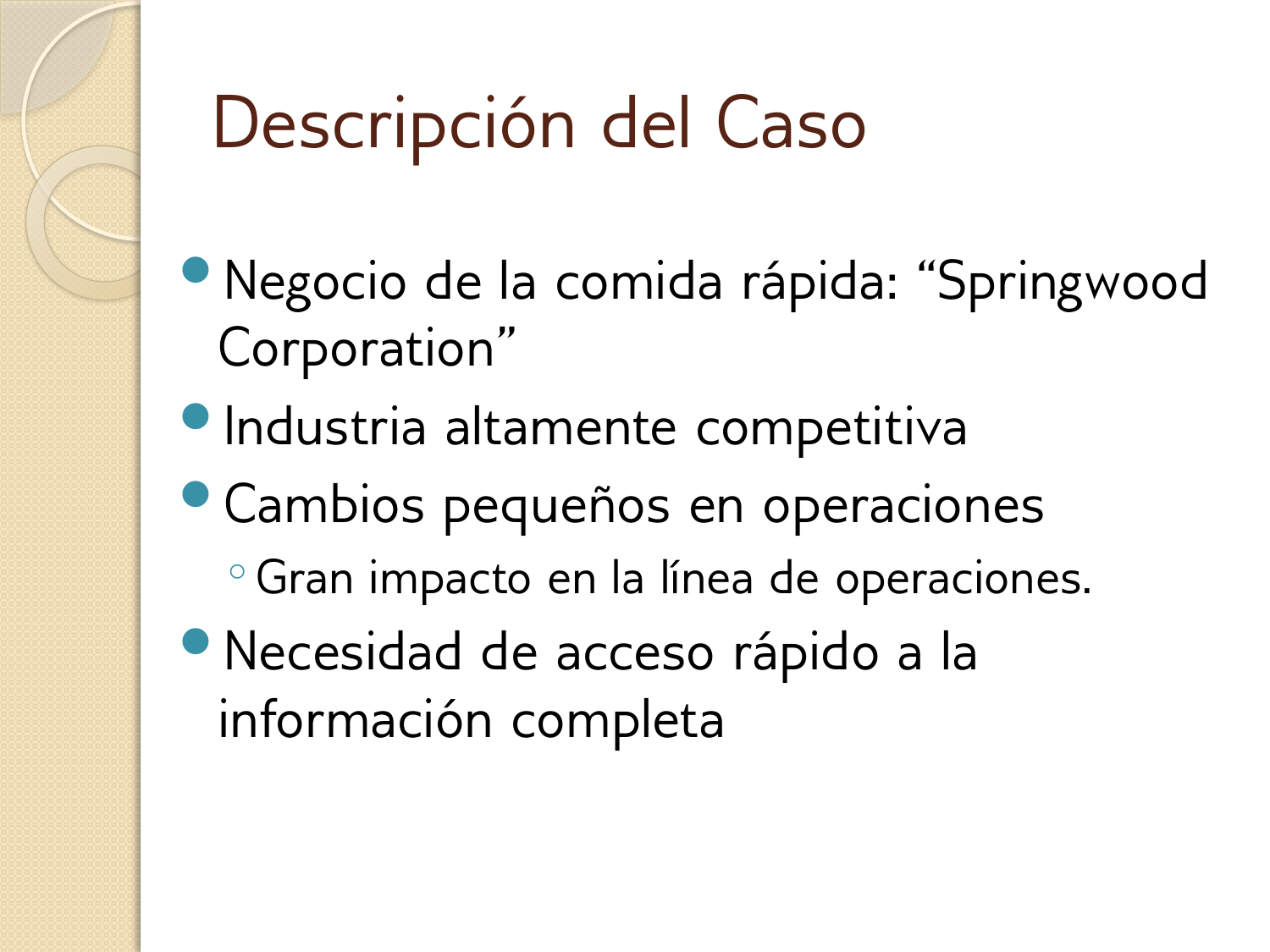

# Descripción del Caso
Negocio de la comida rápida: “Springwood Corporation”
Industria altamente competitiva
Cambios pequeños en operaciones
Gran impacto en la línea de operaciones.
Necesidad de acceso rápido a la información completa